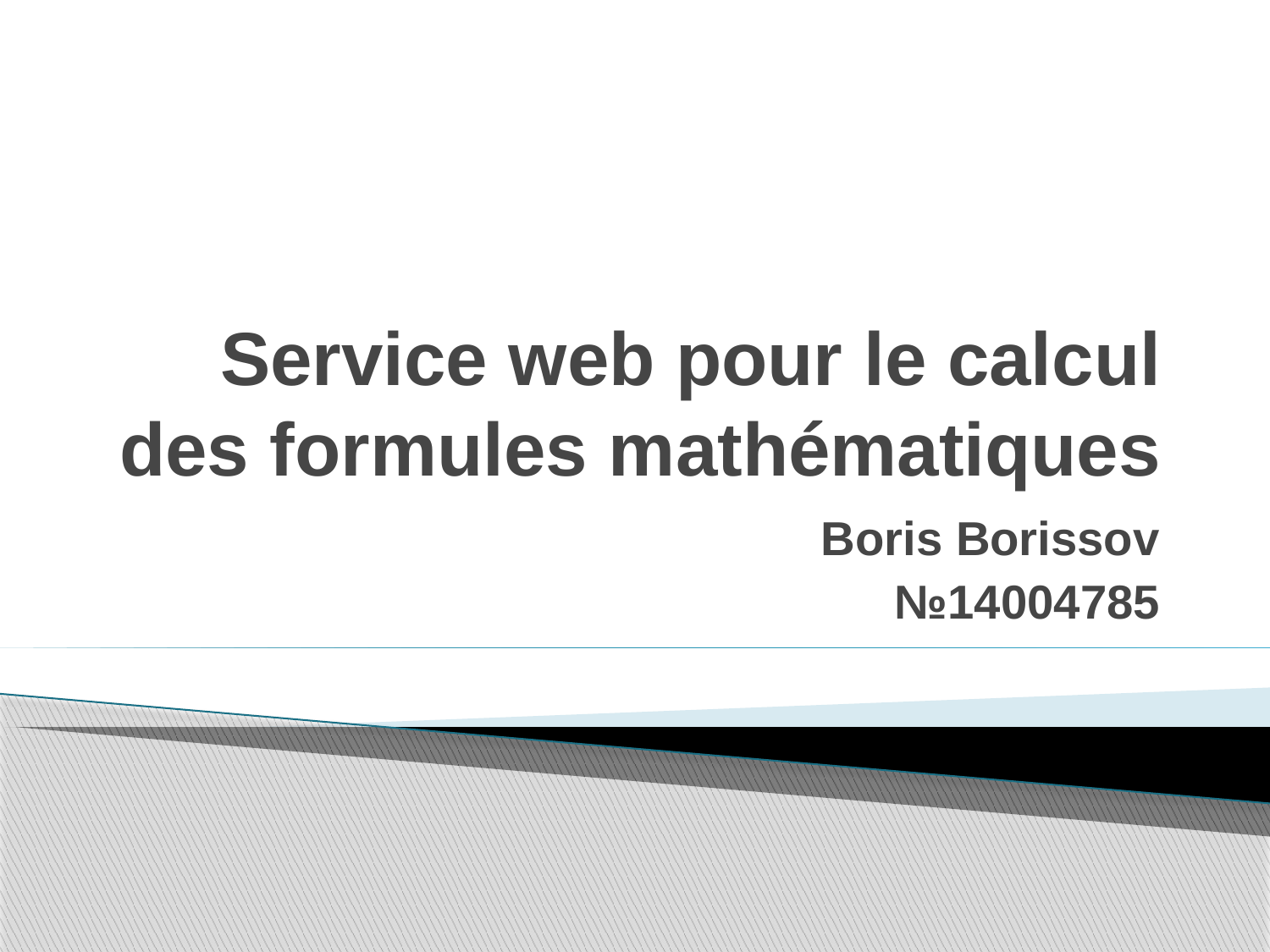

# Service web pour le calcul des formules mathématiques
Boris Borissov
№14004785